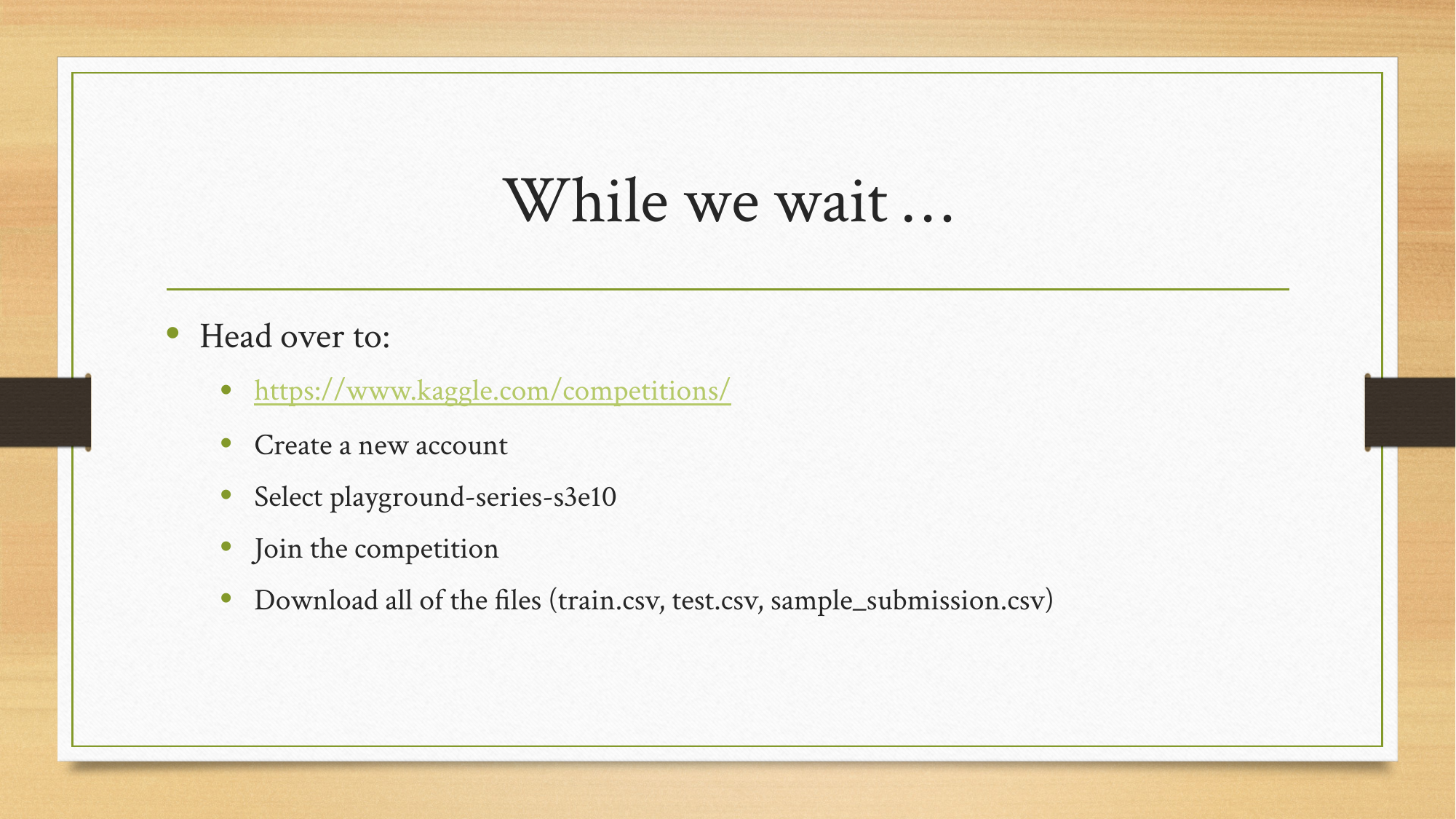

# While we wait …
Head over to:
https://www.kaggle.com/competitions/
Create a new account
Select playground-series-s3e10
Join the competition
Download all of the files (train.csv, test.csv, sample_submission.csv)